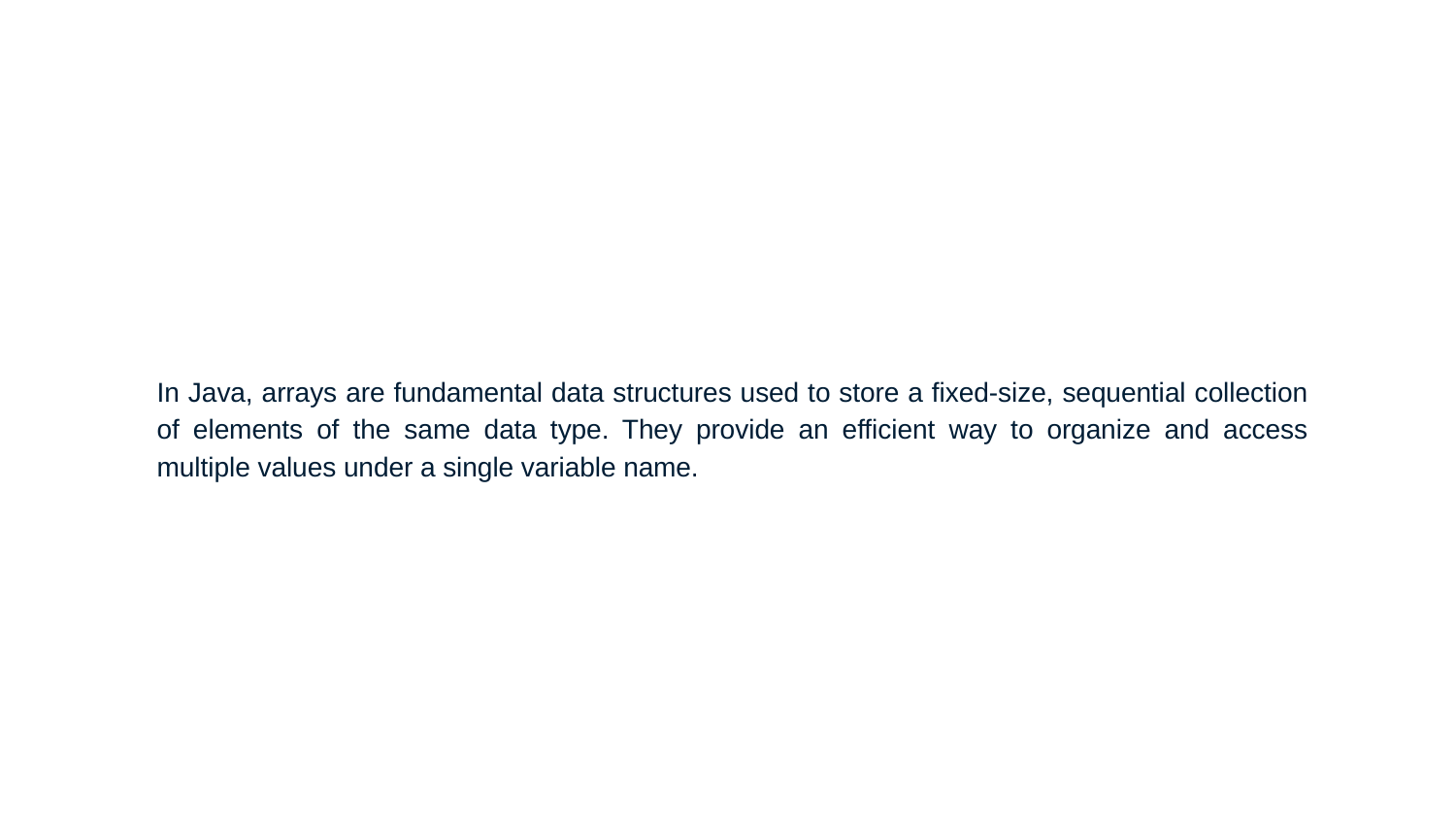

# In Java, arrays are fundamental data structures used to store a fixed-size, sequential collection of elements of the same data type. They provide an efficient way to organize and access multiple values under a single variable name.